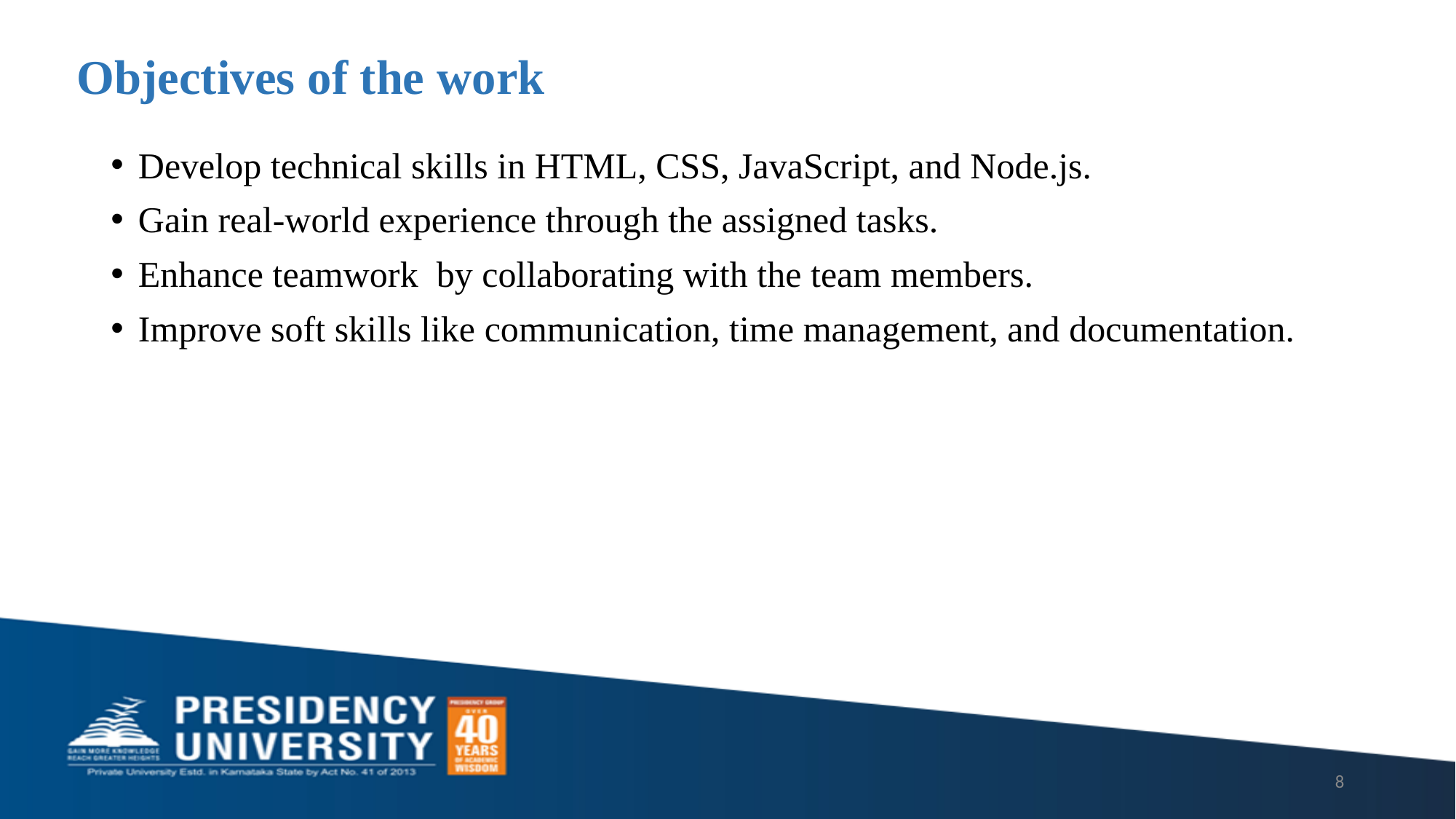

# Objectives of the work
Develop technical skills in HTML, CSS, JavaScript, and Node.js.
Gain real-world experience through the assigned tasks.
Enhance teamwork  by collaborating with the team members.
Improve soft skills like communication, time management, and documentation.
8